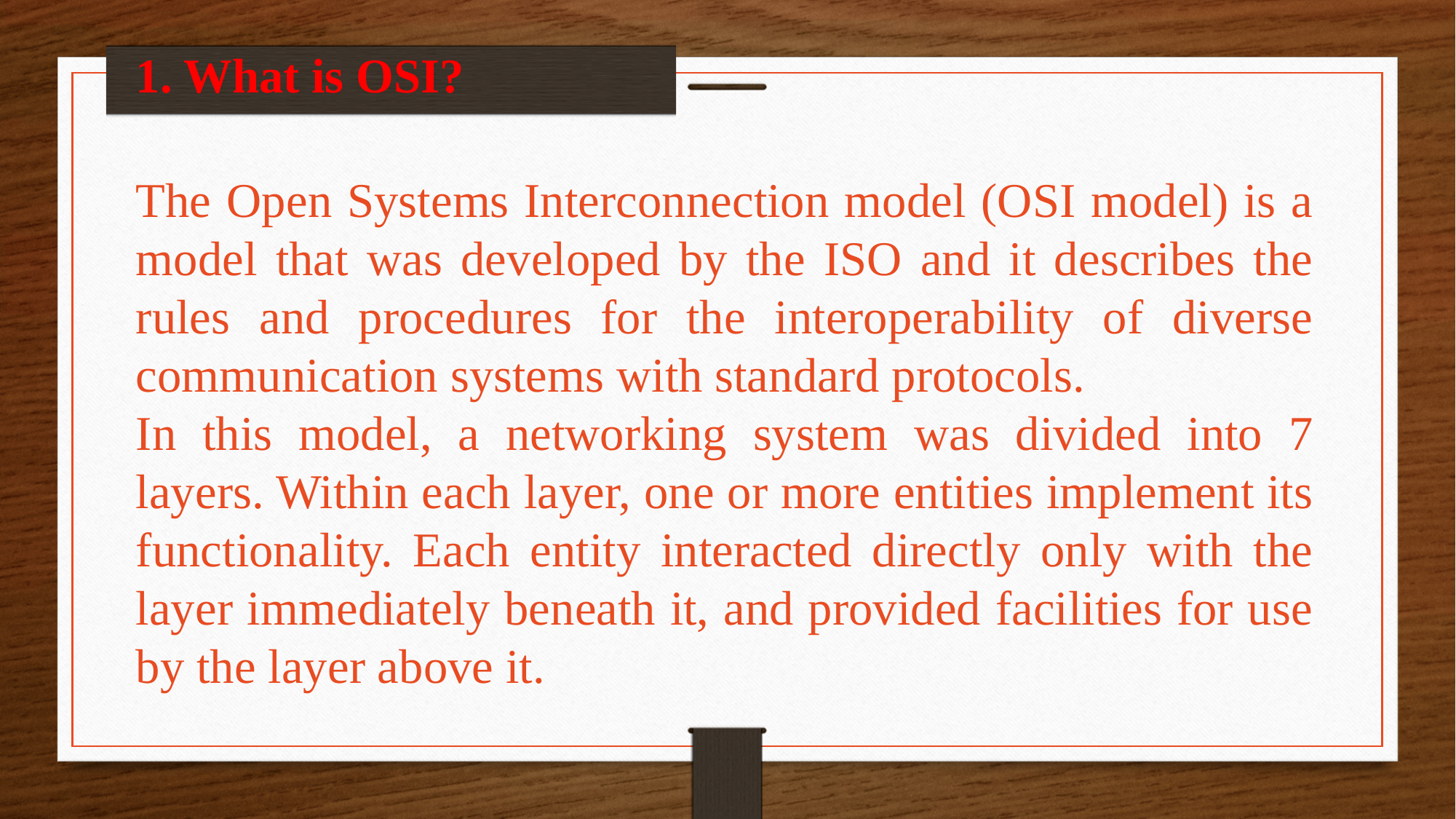

1. What is OSI?

The Open Systems Interconnection model (OSI model) is a model that was developed by the ISO and it describes the rules and procedures for the interoperability of diverse communication systems with standard protocols.
In this model, a networking system was divided into 7 layers. Within each layer, one or more entities implement its functionality. Each entity interacted directly only with the layer immediately beneath it, and provided facilities for use by the layer above it.